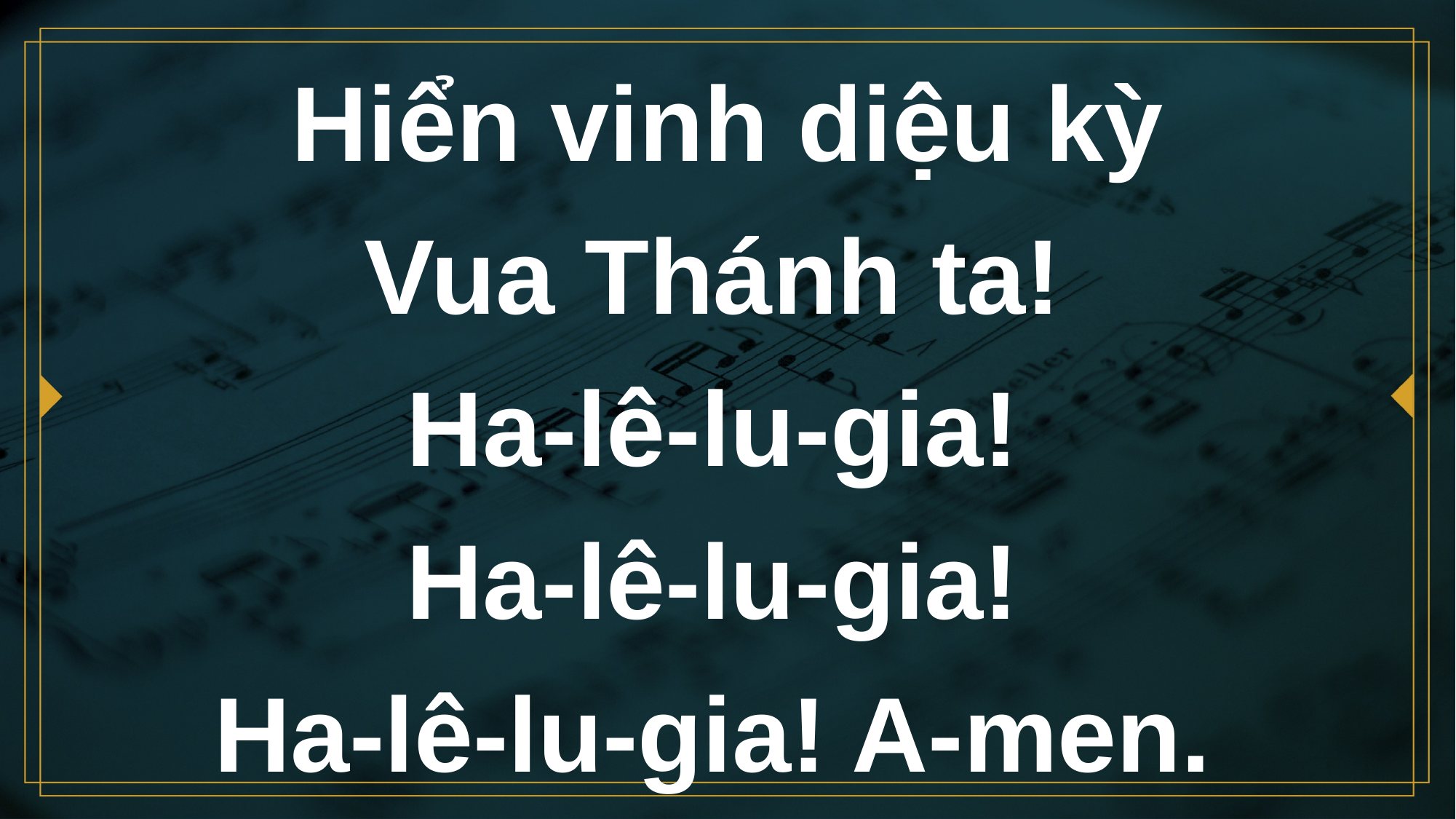

# Hiển vinh diệu kỳ Vua Thánh ta! Ha-lê-lu-gia! Ha-lê-lu-gia! Ha-lê-lu-gia! A-men.